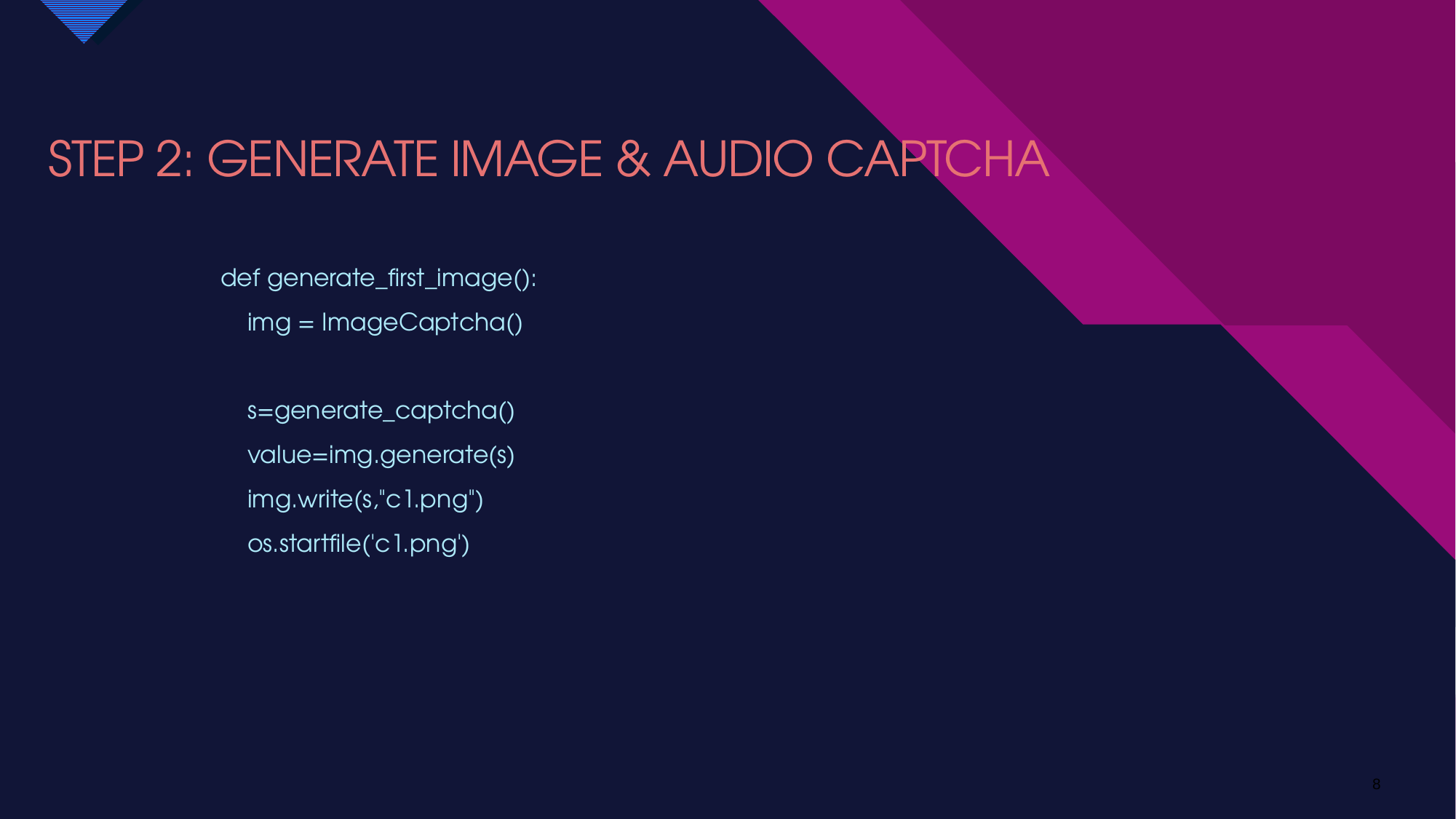

# Step 2: Generate Image & Audio Captcha
def generate_first_image():
    img = ImageCaptcha()

    s=generate_captcha()
    value=img.generate(s)
    img.write(s,"c1.png")
    os.startfile('c1.png')
8